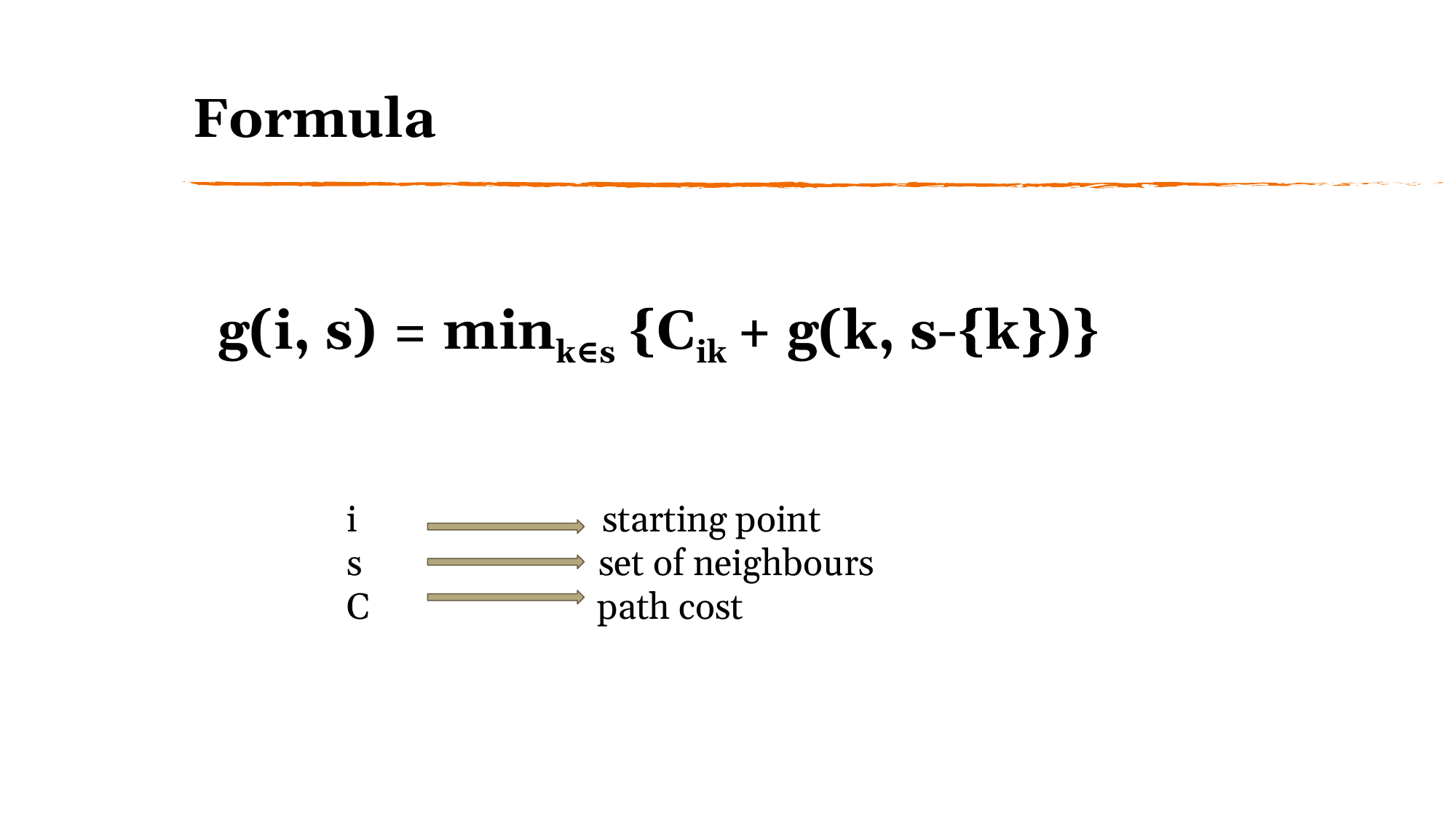

# Formula
 g(i, s) = mink∈s {Cik + g(k, s-{k})}
 i                            starting point
 s                           set of neighbours
 C                          path cost